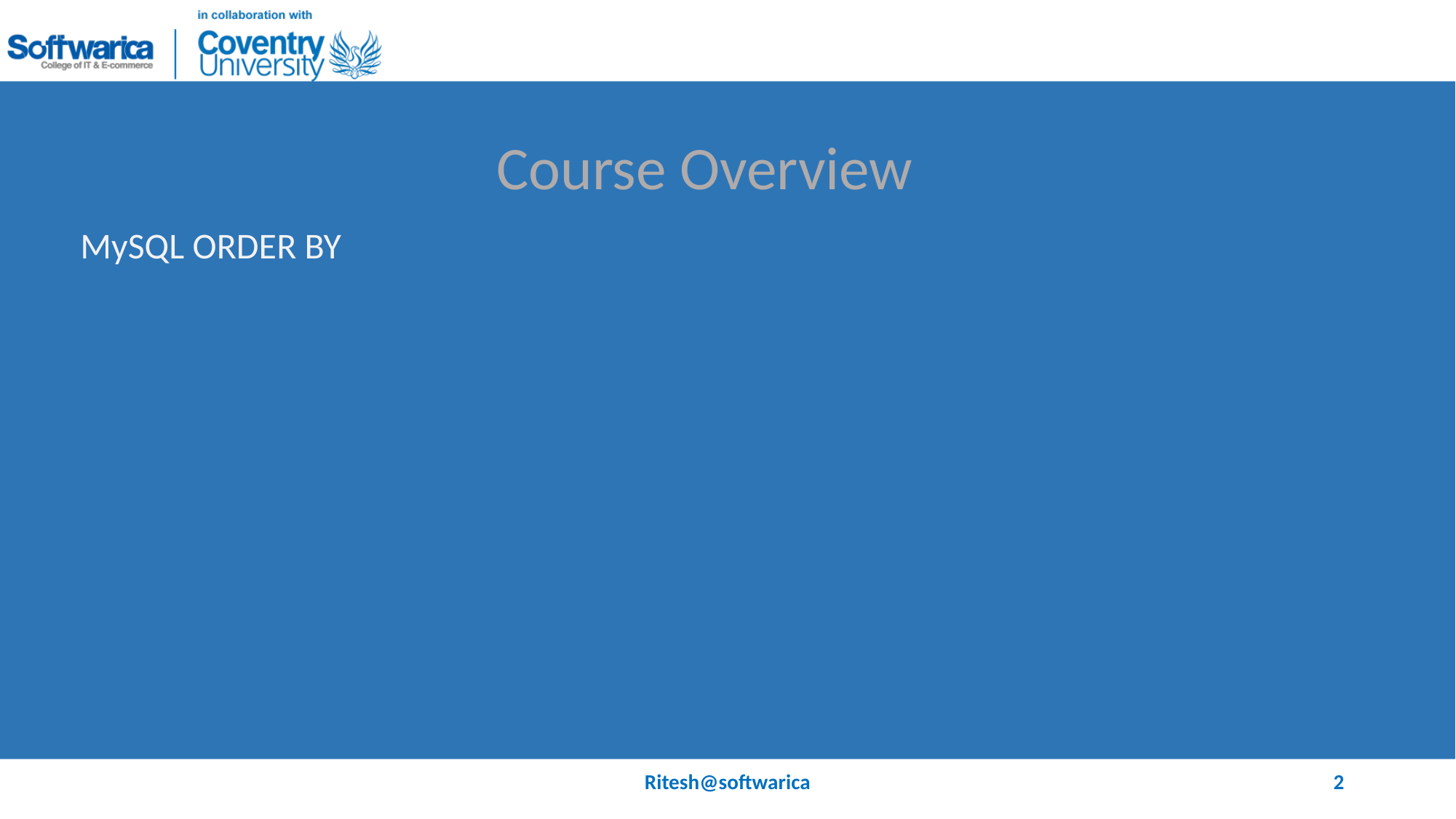

# Course Overview
MySQL ORDER BY

Ritesh@softwarica
2